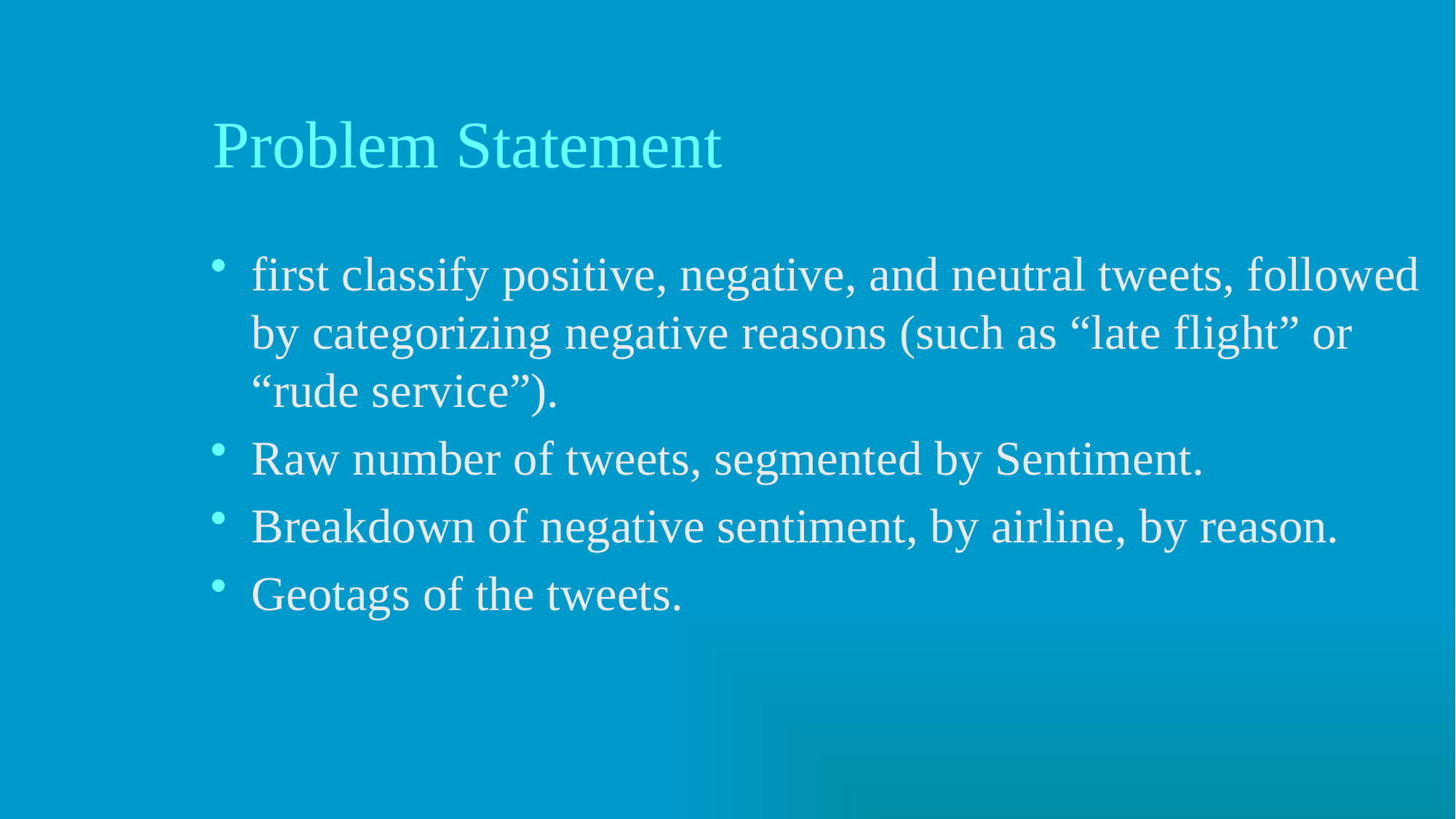

# Problem Statement
first classify positive, negative, and neutral tweets, followed by categorizing negative reasons (such as “late flight” or “rude service”).
Raw number of tweets, segmented by Sentiment.
Breakdown of negative sentiment, by airline, by reason.
Geotags of the tweets.